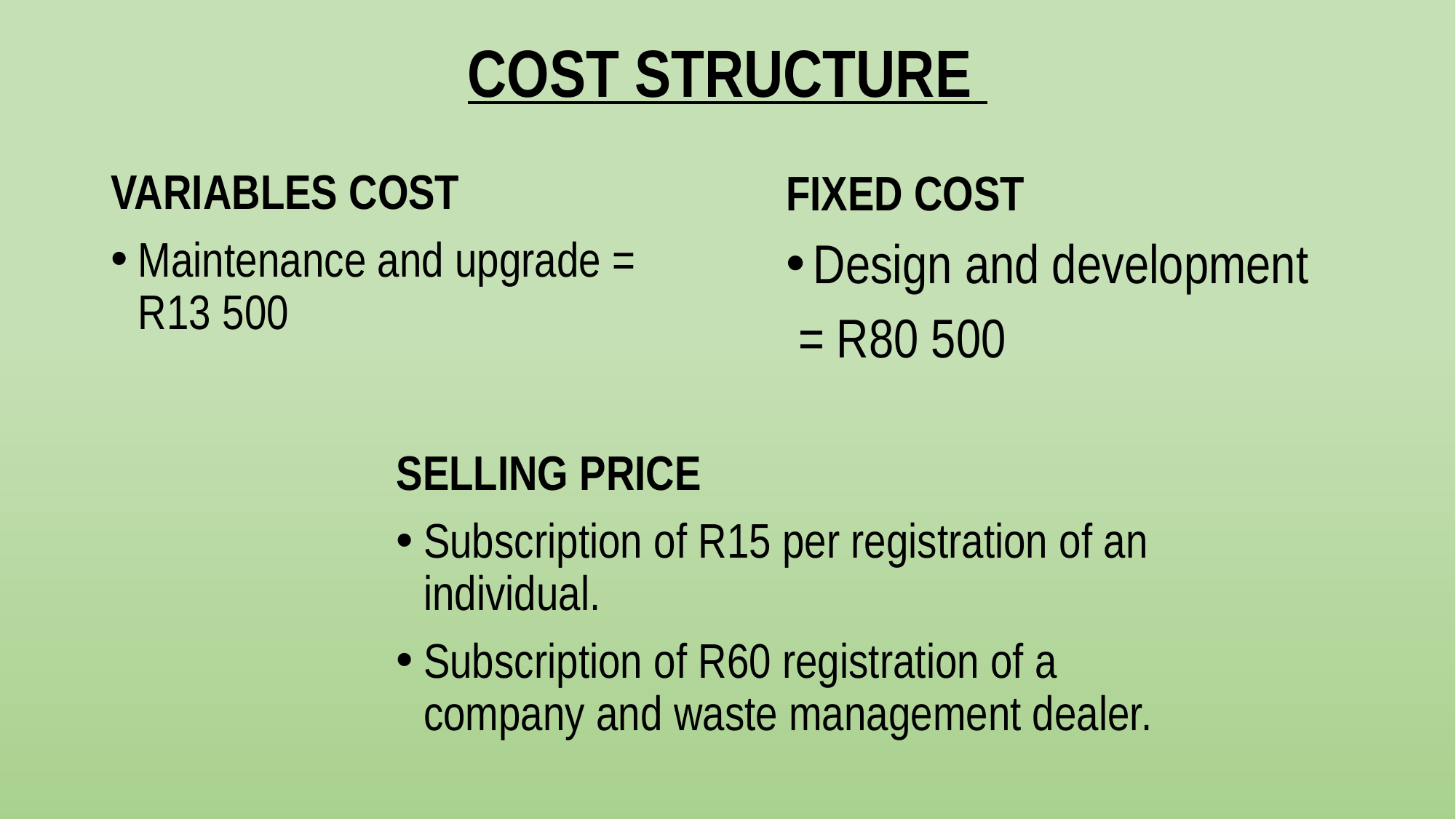

# COST STRUCTURE
VARIABLES COST
Maintenance and upgrade = R13 500
FIXED COST
Design and development
 = R80 500

SELLING PRICE
Subscription of R15 per registration of an individual.
Subscription of R60 registration of a company and waste management dealer.